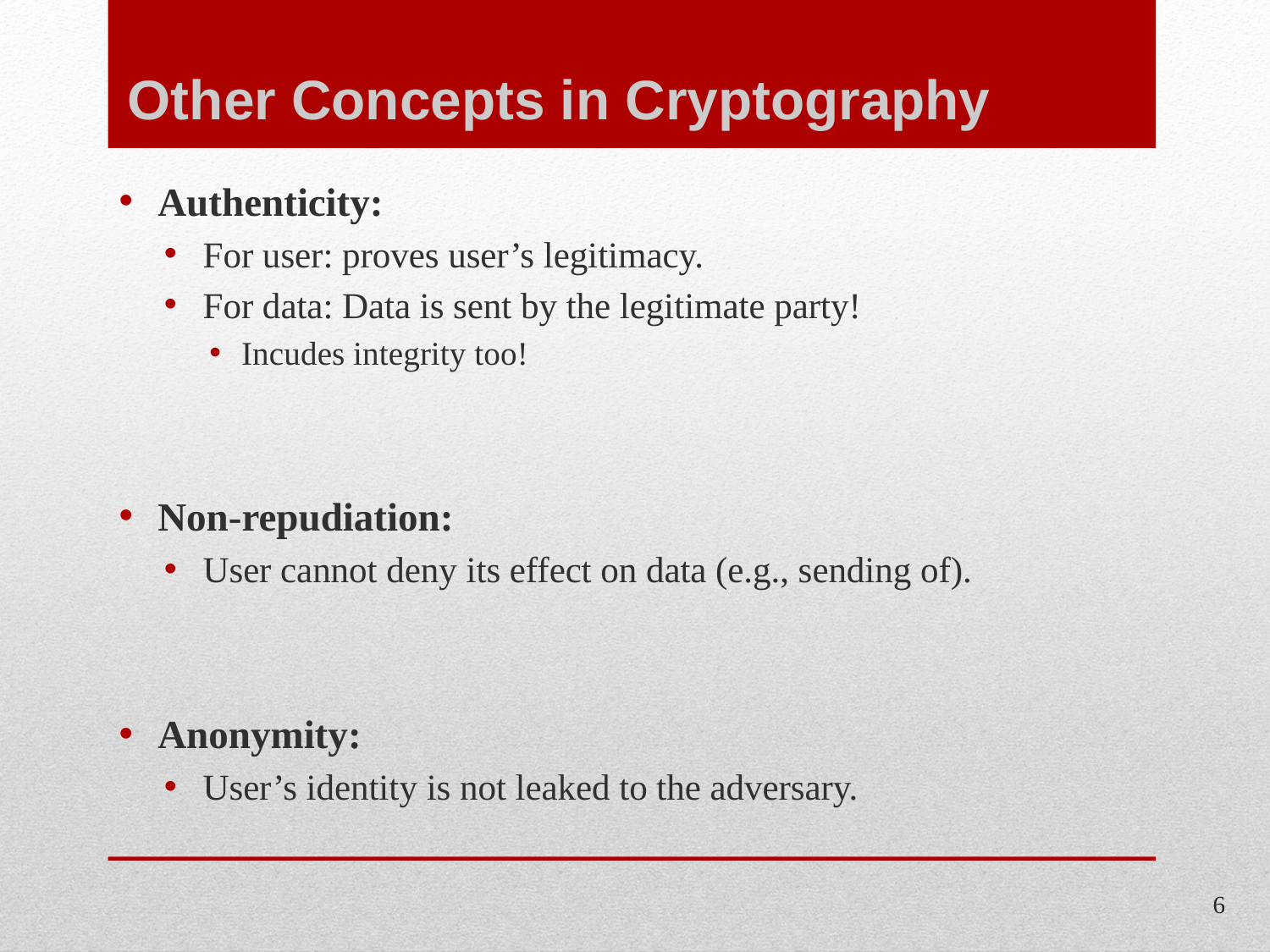

# Other Concepts in Cryptography
Authenticity:
For user: proves user’s legitimacy.
For data: Data is sent by the legitimate party!
Incudes integrity too!

Non-repudiation:
User cannot deny its effect on data (e.g., sending of).

Anonymity:
User’s identity is not leaked to the adversary.
6